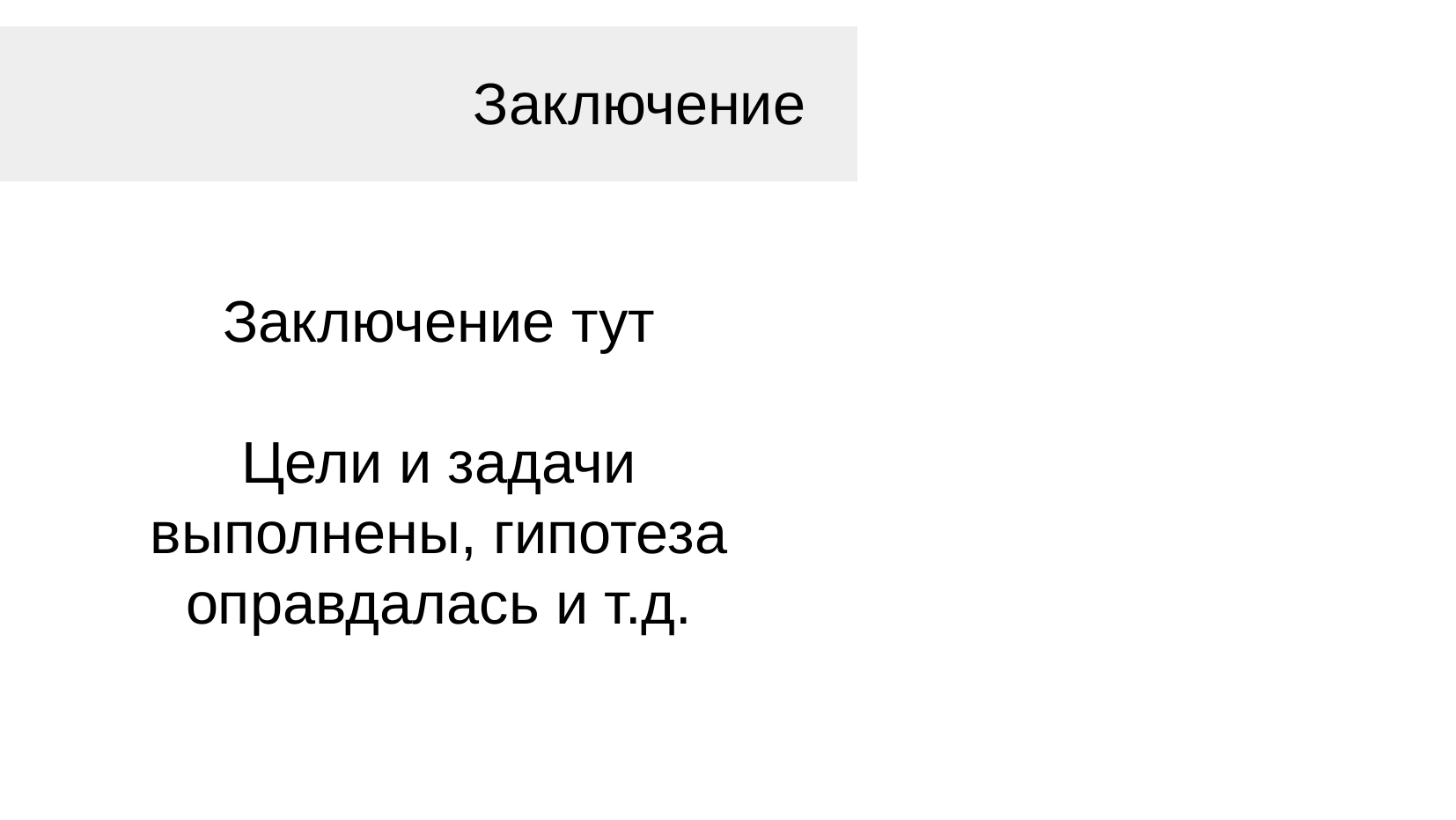

# Заключение
Заключение тут
Цели и задачи выполнены, гипотеза оправдалась и т.д.